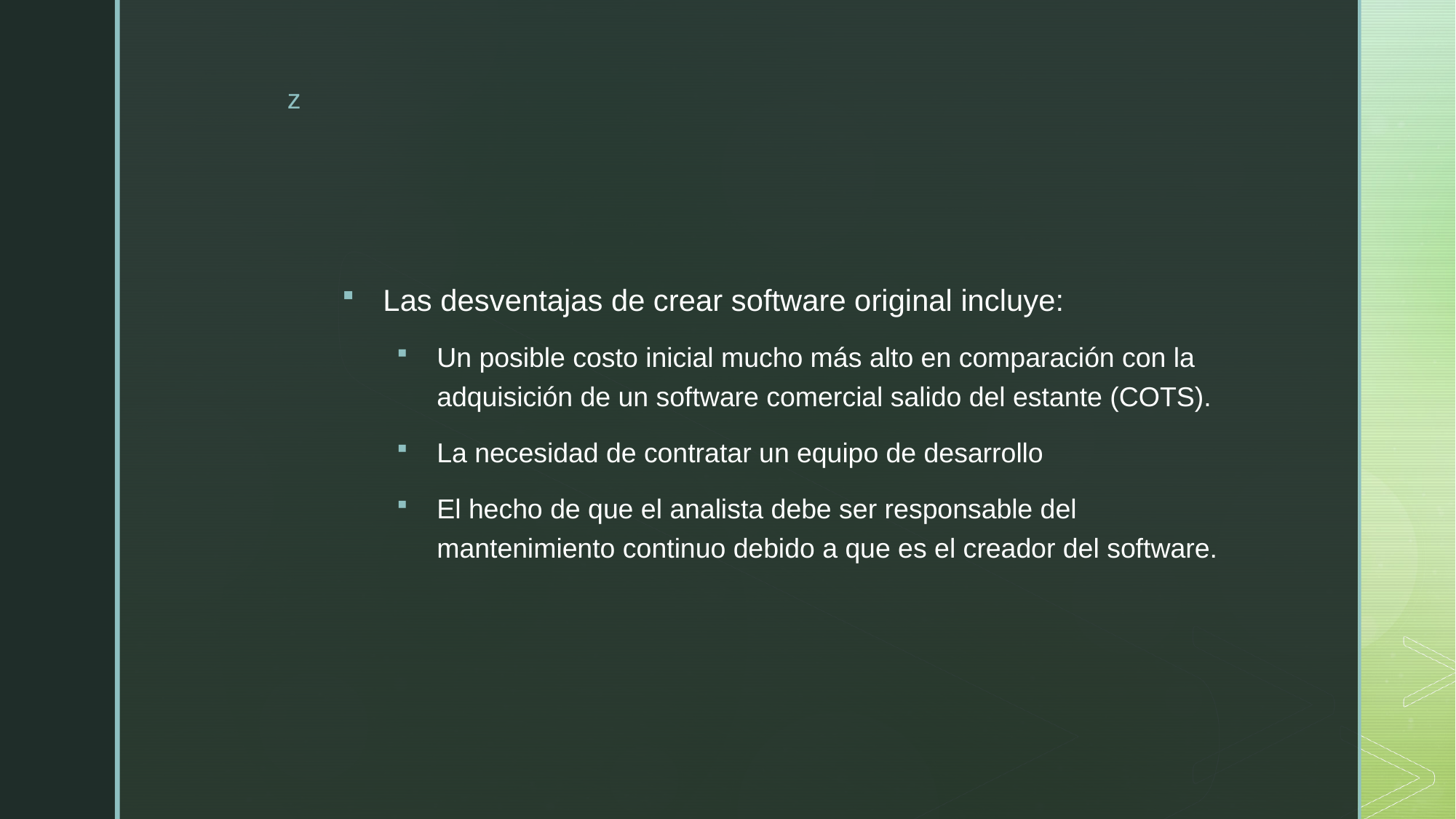

#
Las desventajas de crear software original incluye:
Un posible costo inicial mucho más alto en comparación con la adquisición de un software comercial salido del estante (COTS).
La necesidad de contratar un equipo de desarrollo
El hecho de que el analista debe ser responsable del mantenimiento continuo debido a que es el creador del software.